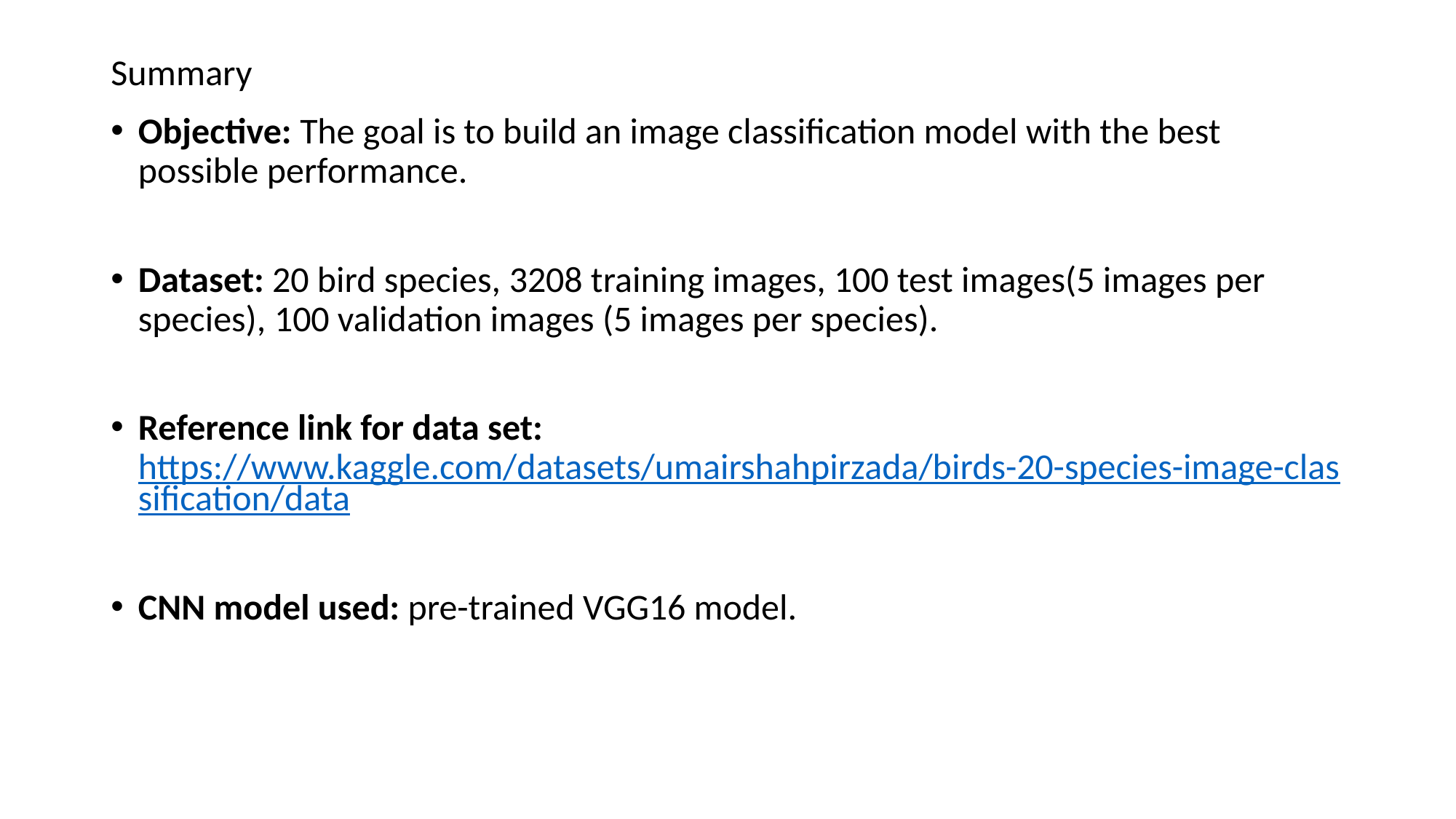

# Summary
Objective: The goal is to build an image classification model with the best possible performance.

Dataset: 20 bird species, 3208 training images, 100 test images(5 images per species), 100 validation images (5 images per species).

Reference link for data set: https://www.kaggle.com/datasets/umairshahpirzada/birds-20-species-image-classification/data

CNN model used: pre-trained VGG16 model.